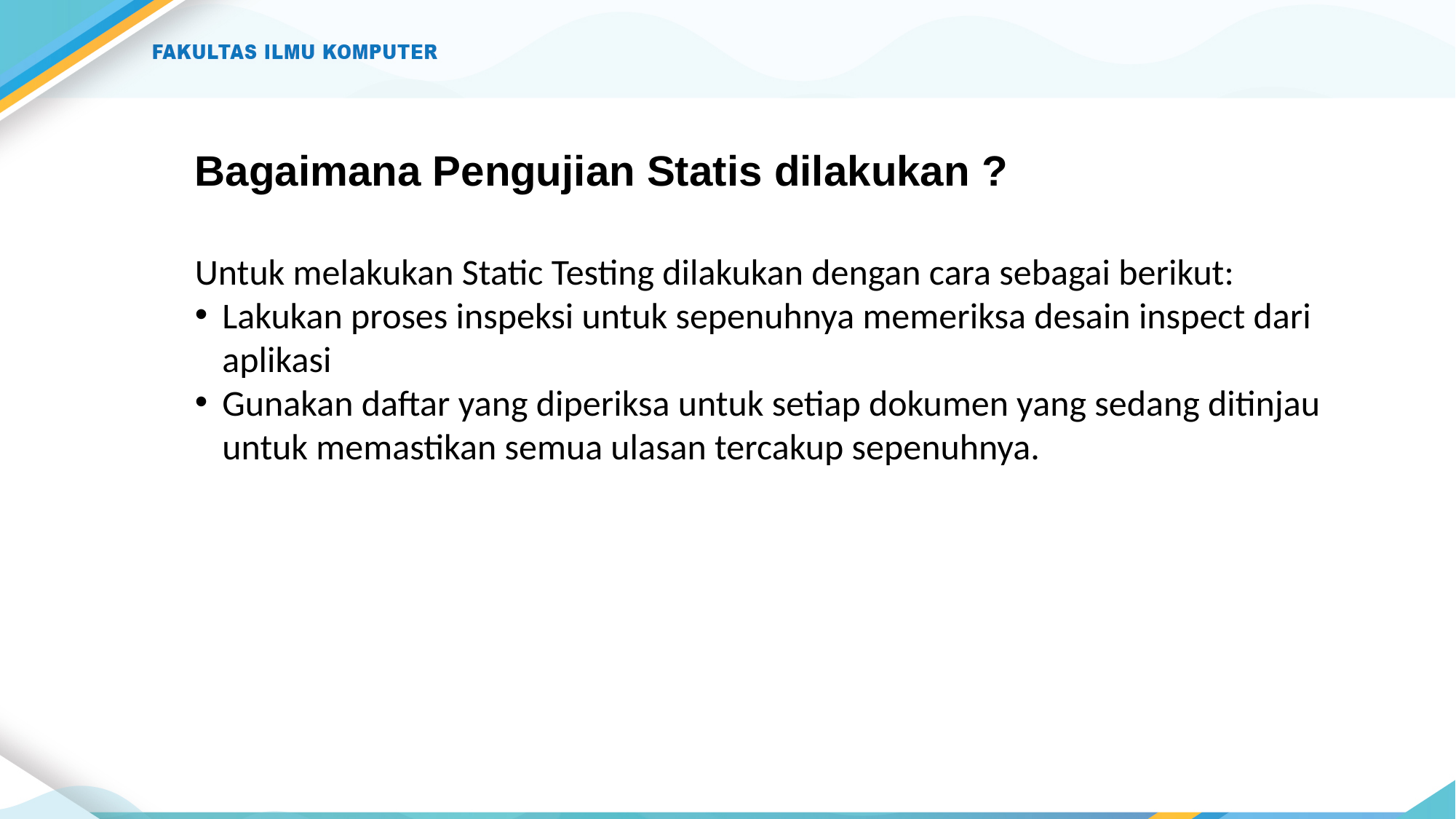

# Bagaimana Pengujian Statis dilakukan ?
Untuk melakukan Static Testing dilakukan dengan cara sebagai berikut:
Lakukan proses inspeksi untuk sepenuhnya memeriksa desain inspect dari aplikasi
Gunakan daftar yang diperiksa untuk setiap dokumen yang sedang ditinjau untuk memastikan semua ulasan tercakup sepenuhnya.